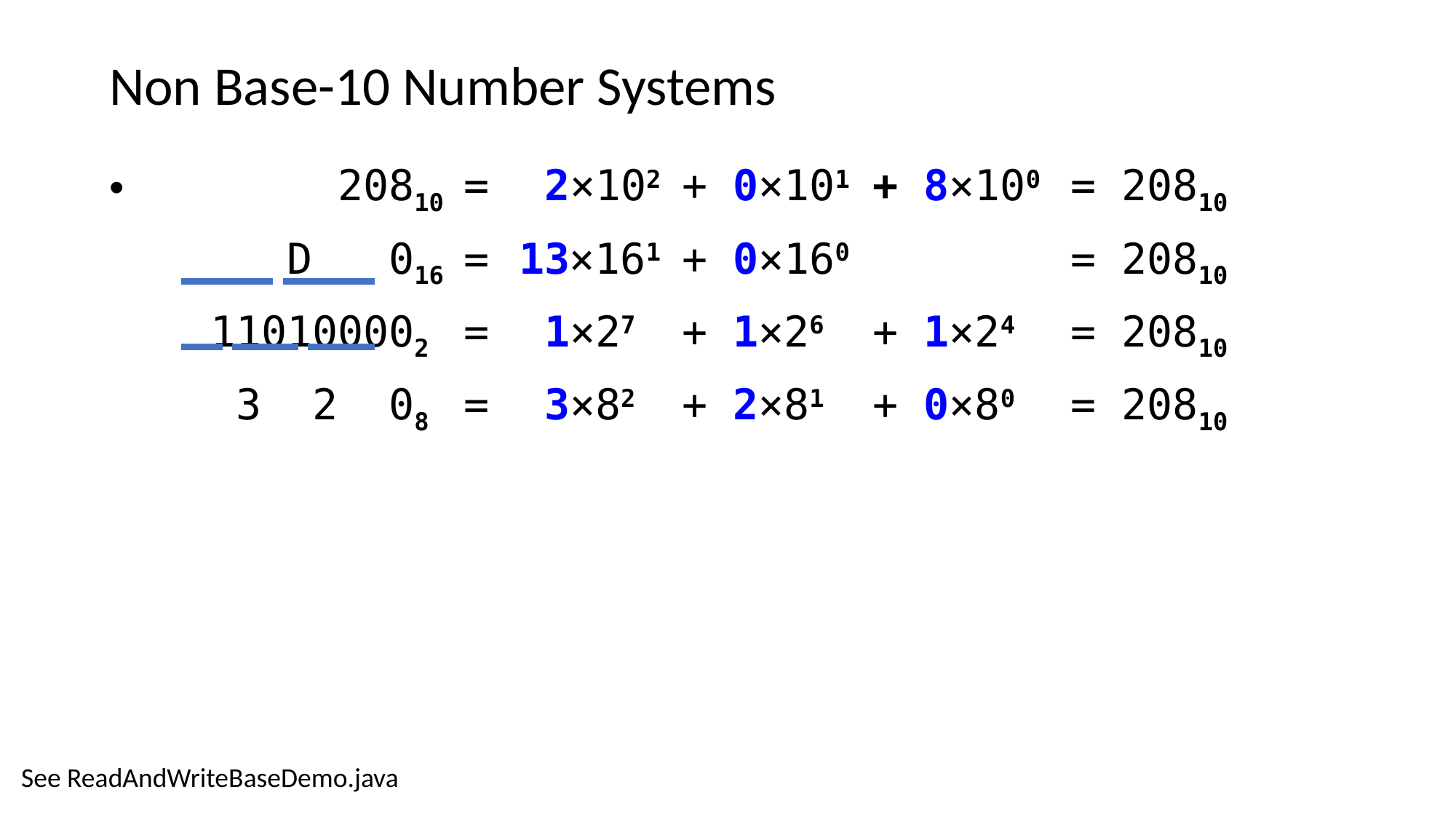

# Non Base-10 Number Systems
	     20810	=	 2×102	+ 0×101	+ 8×100	= 20810
	   D   016	=	13×161	+ 0×160		= 20810
	110100002x	=	 1×27	+ 1×26	+ 1×24	= 20810
	3  2  08x	=	 3×82	+ 2×81	+ 0×80	= 20810

See ReadAndWriteBaseDemo.java